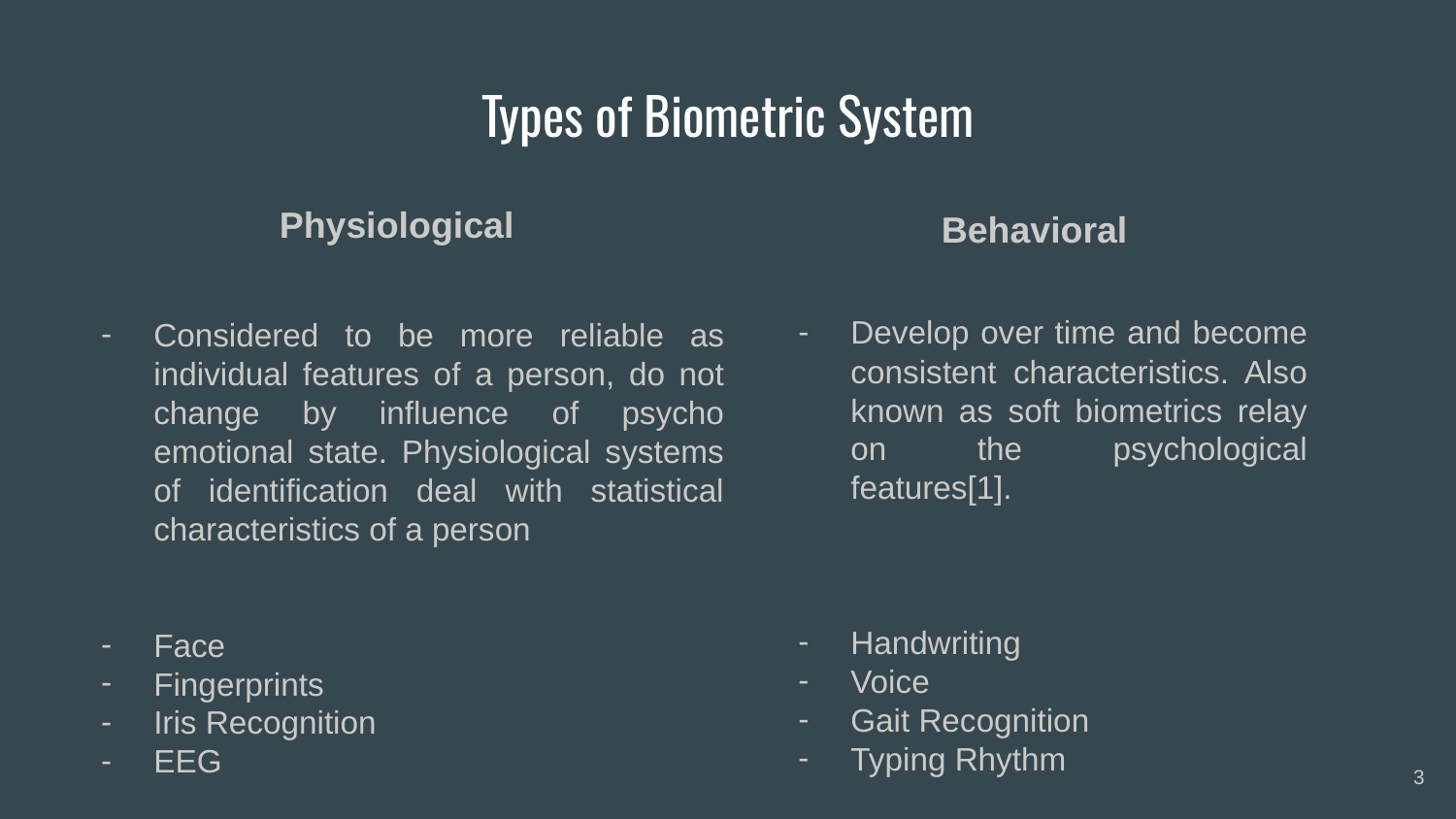

# Types of Biometric System
Physiological
Behavioral
Develop over time and become consistent characteristics. Also known as soft biometrics relay on the psychological features[1].

Handwriting
Voice
Gait Recognition
Typing Rhythm

Considered to be more reliable as individual features of a person, do not change by influence of psycho emotional state. Physiological systems of identification deal with statistical characteristics of a person

Face
Fingerprints
Iris Recognition
EEG

3